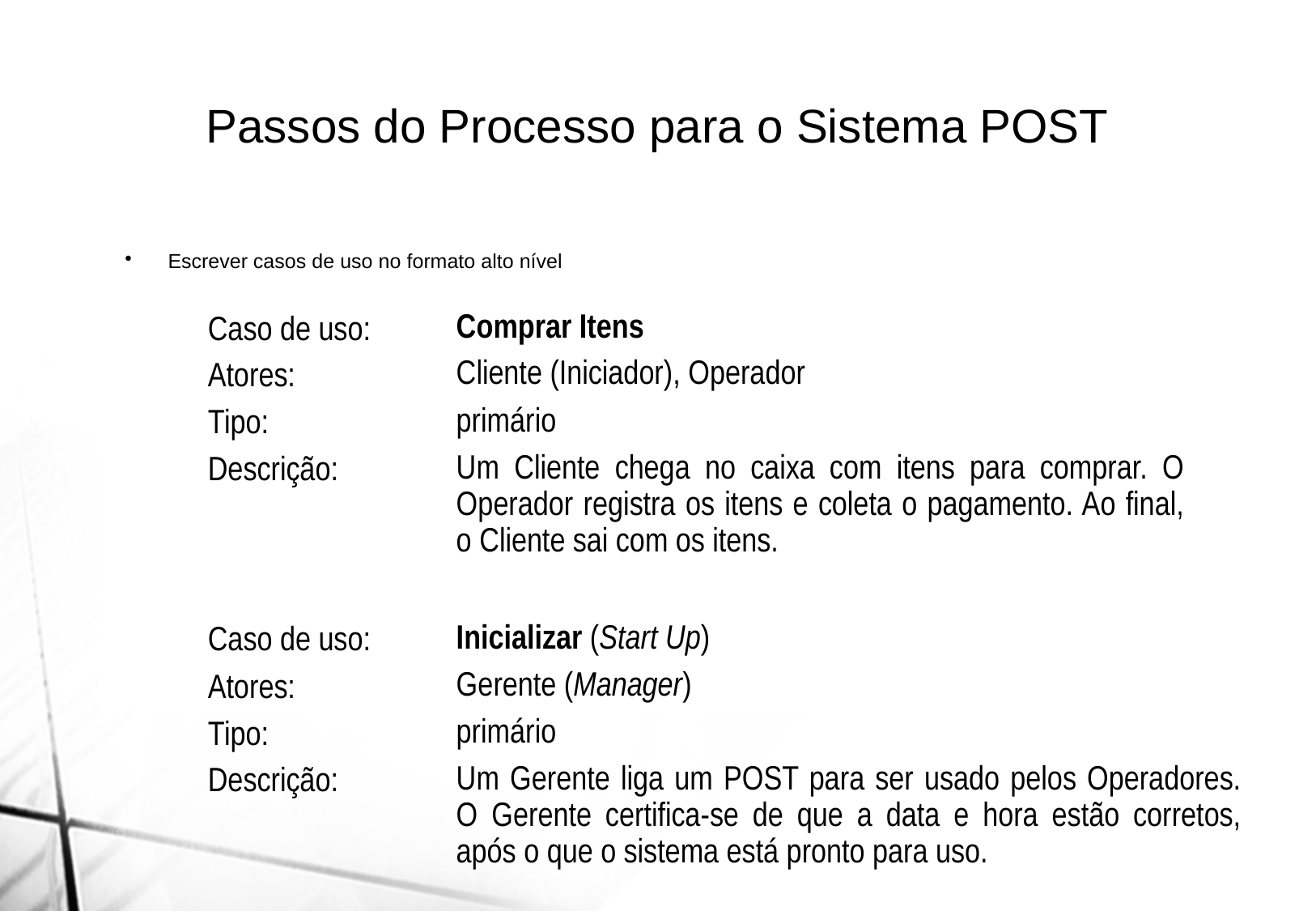

Passos do Processo para o Sistema POST
Escrever casos de uso no formato alto nível
Comprar Itens
Cliente (Iniciador), Operador
primário
Um Cliente chega no caixa com itens para comprar. O Operador registra os itens e coleta o pagamento. Ao final, o Cliente sai com os itens.
Caso de uso:
Atores:
Tipo:
Descrição:
Inicializar (Start Up)
Gerente (Manager)
primário
Um Gerente liga um POST para ser usado pelos Operadores. O Gerente certifica-se de que a data e hora estão corretos, após o que o sistema está pronto para uso.
Caso de uso:
Atores:
Tipo:
Descrição: